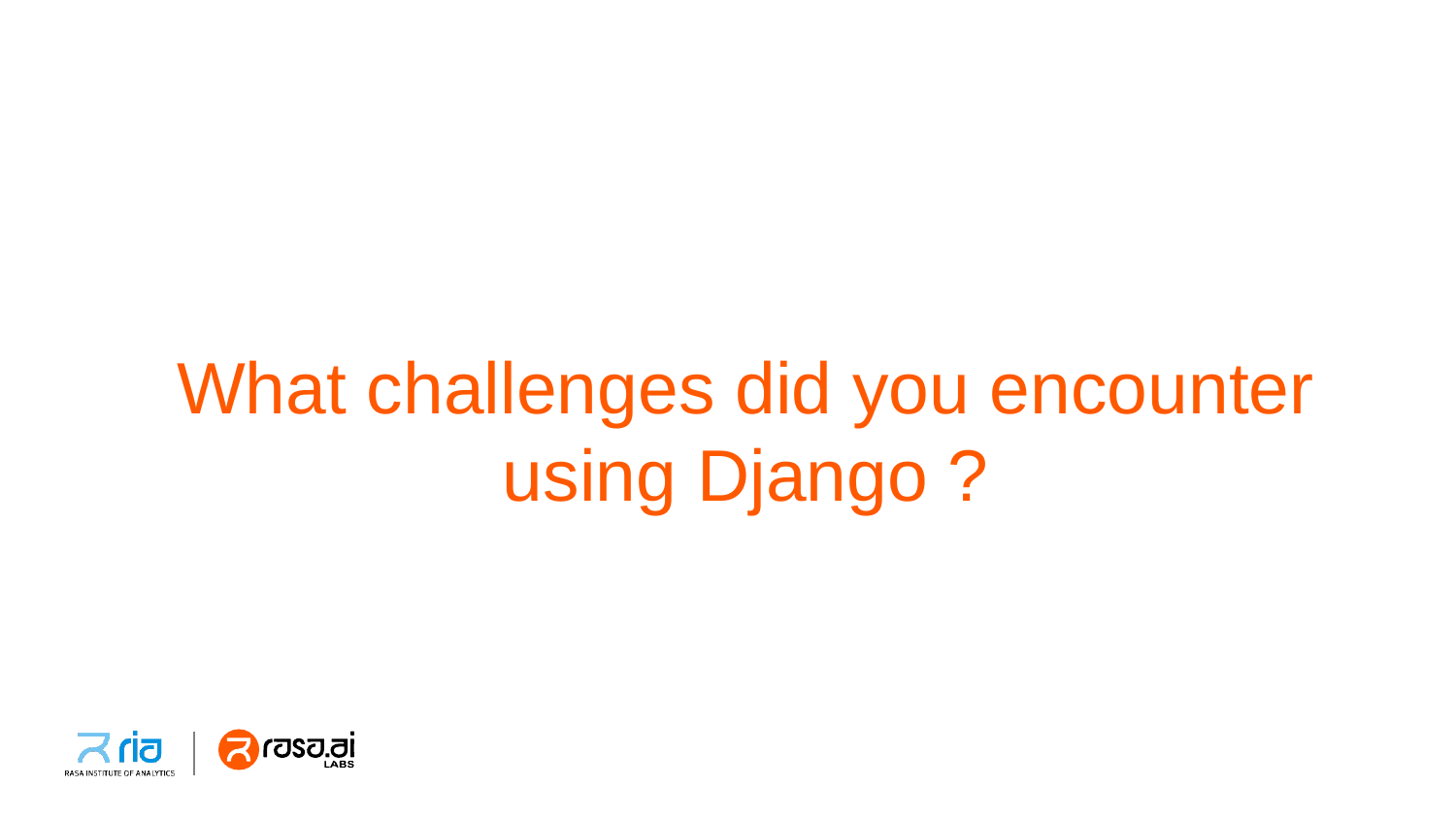

# What challenges did you encounter using Django ?